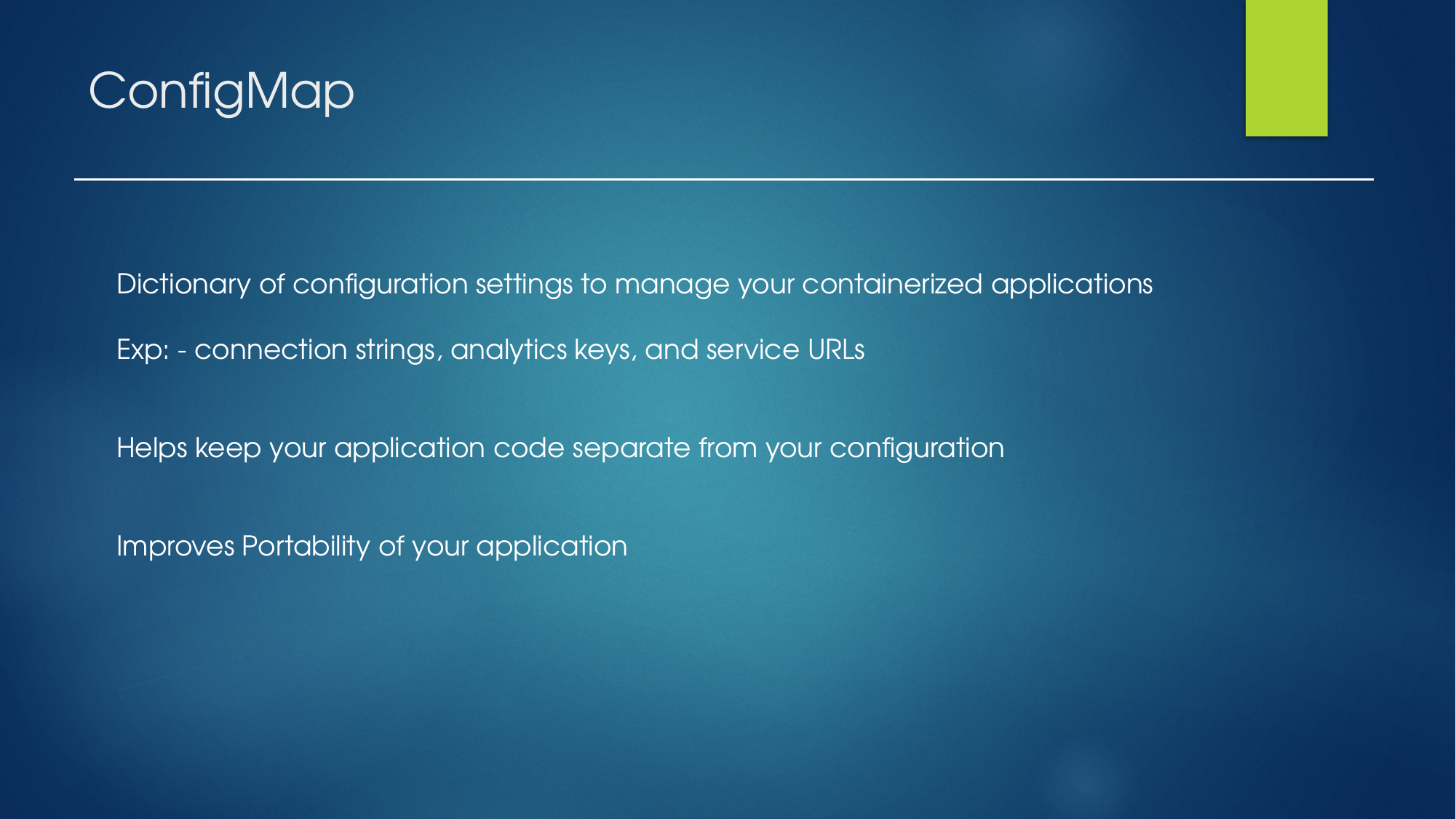

# ConfigMap
Dictionary of configuration settings to manage your containerized applications

Exp: - connection strings, analytics keys, and service URLs

Helps keep your application code separate from your configuration

Improves Portability of your application